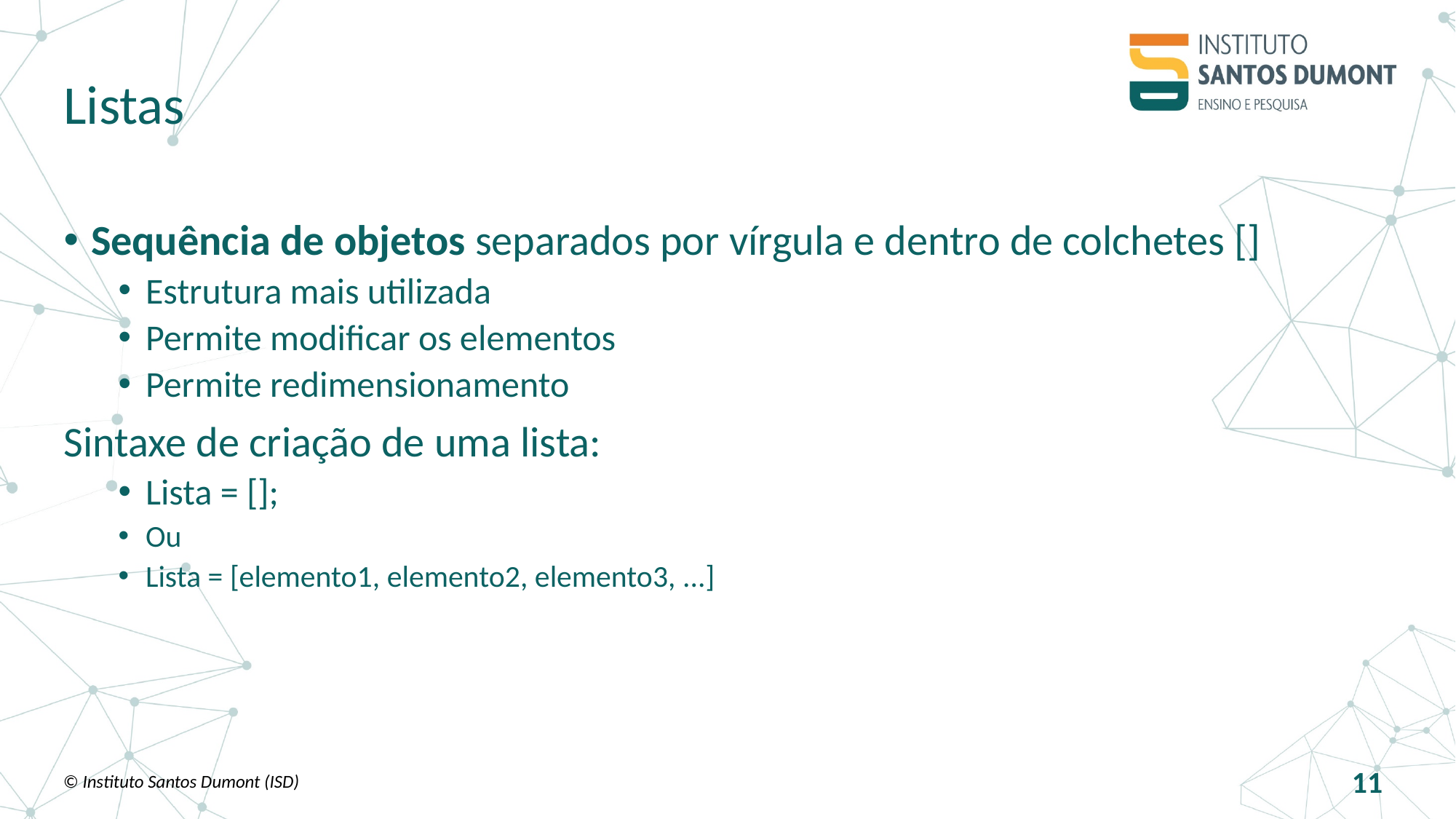

# Listas
Sequência de objetos separados por vírgula e dentro de colchetes []
Estrutura mais utilizada
Permite modificar os elementos
Permite redimensionamento
Sintaxe de criação de uma lista:
Lista = [];
Ou
Lista = [elemento1, elemento2, elemento3, ...]

© Instituto Santos Dumont (ISD)
11